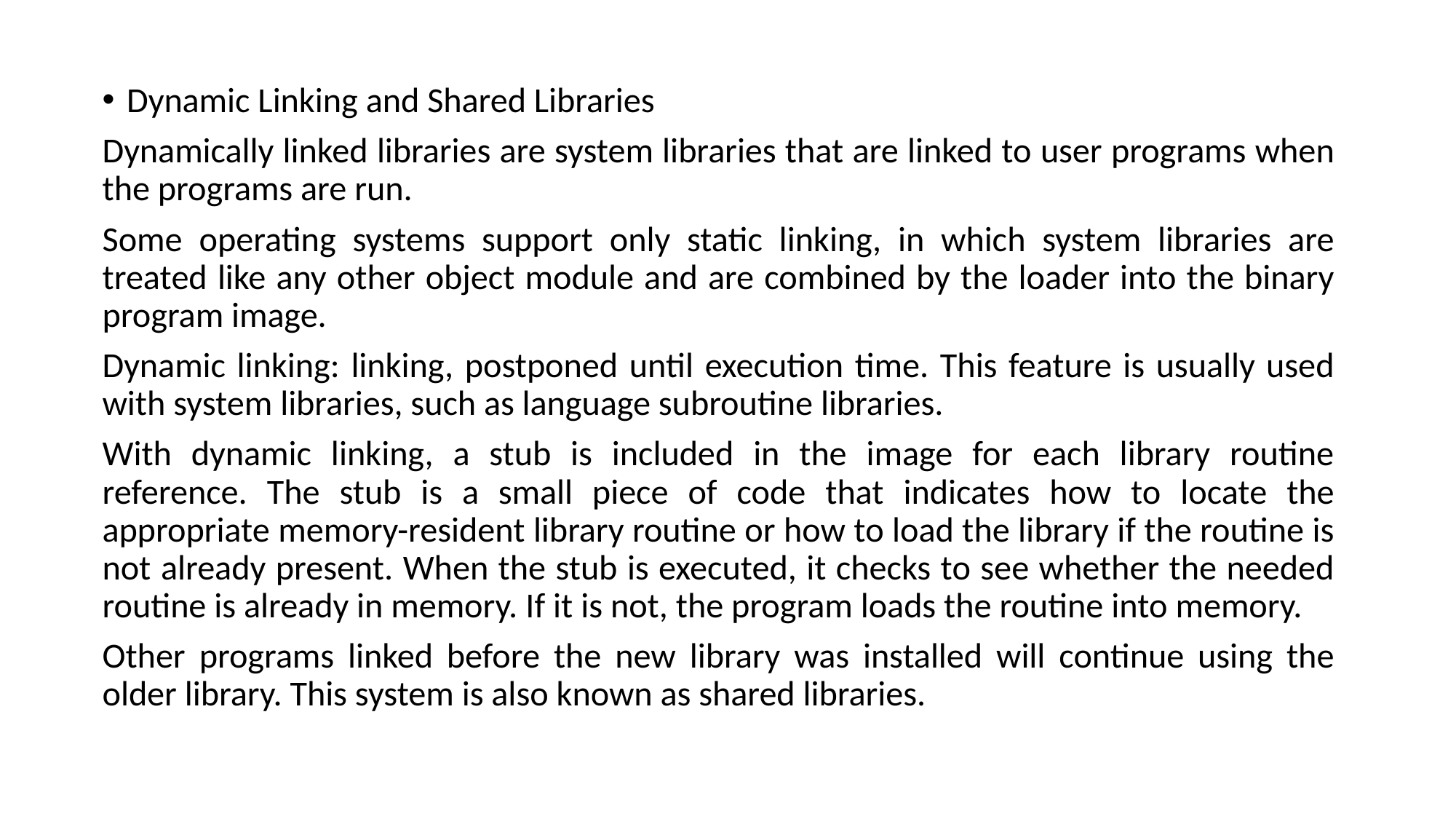

Dynamic Linking and Shared Libraries
Dynamically linked libraries are system libraries that are linked to user programs when the programs are run.
Some operating systems support only static linking, in which system libraries are treated like any other object module and are combined by the loader into the binary program image.
Dynamic linking: linking, postponed until execution time. This feature is usually used with system libraries, such as language subroutine libraries.
With dynamic linking, a stub is included in the image for each library routine reference. The stub is a small piece of code that indicates how to locate the appropriate memory-resident library routine or how to load the library if the routine is not already present. When the stub is executed, it checks to see whether the needed routine is already in memory. If it is not, the program loads the routine into memory.
Other programs linked before the new library was installed will continue using the older library. This system is also known as shared libraries.